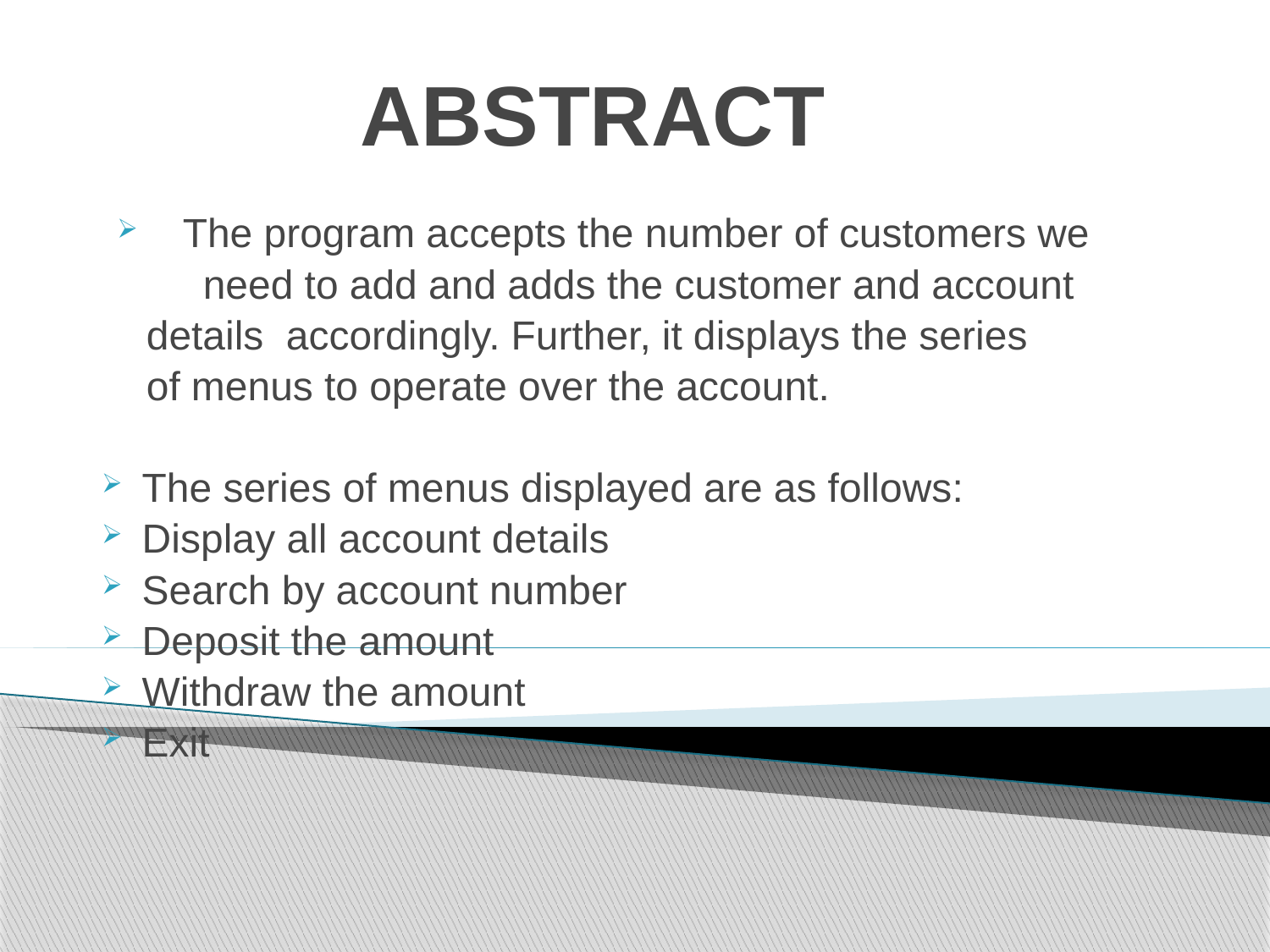

# ABSTRACT
 The program accepts the number of customers we
 need to add and adds the customer and account
    details  accordingly. Further, it displays the series
    of menus to operate over the account.

   The series of menus displayed are as follows:
   Display all account details
   Search by account number
   Deposit the amount
   Withdraw the amount
   Exit